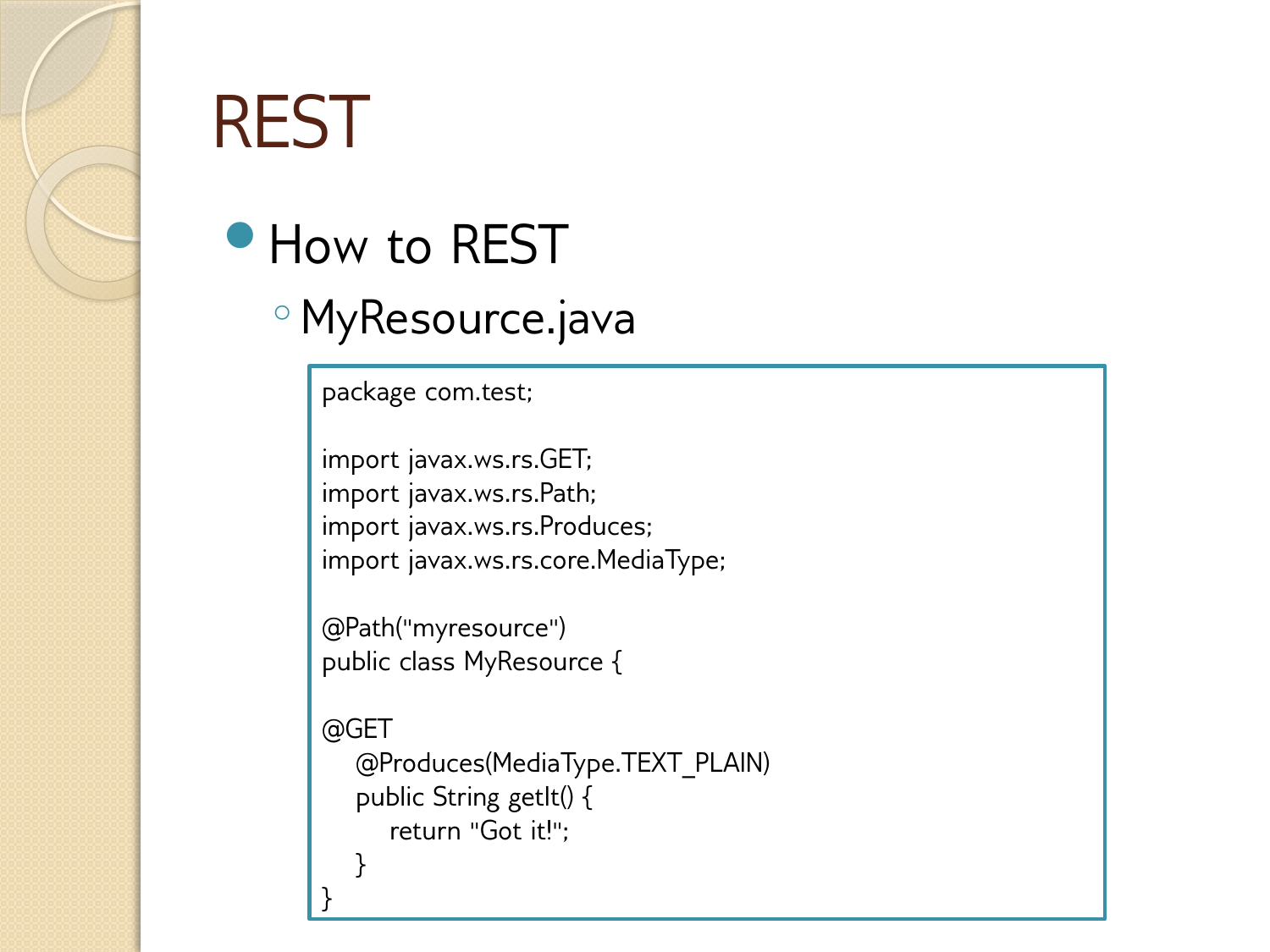

# REST
How to REST
MyResource.java

package com.test;

import javax.ws.rs.GET;
import javax.ws.rs.Path;
import javax.ws.rs.Produces;
import javax.ws.rs.core.MediaType;

@Path("myresource")
public class MyResource {

@GET
    @Produces(MediaType.TEXT_PLAIN)
    public String getIt() {
        return "Got it!";
    }
}